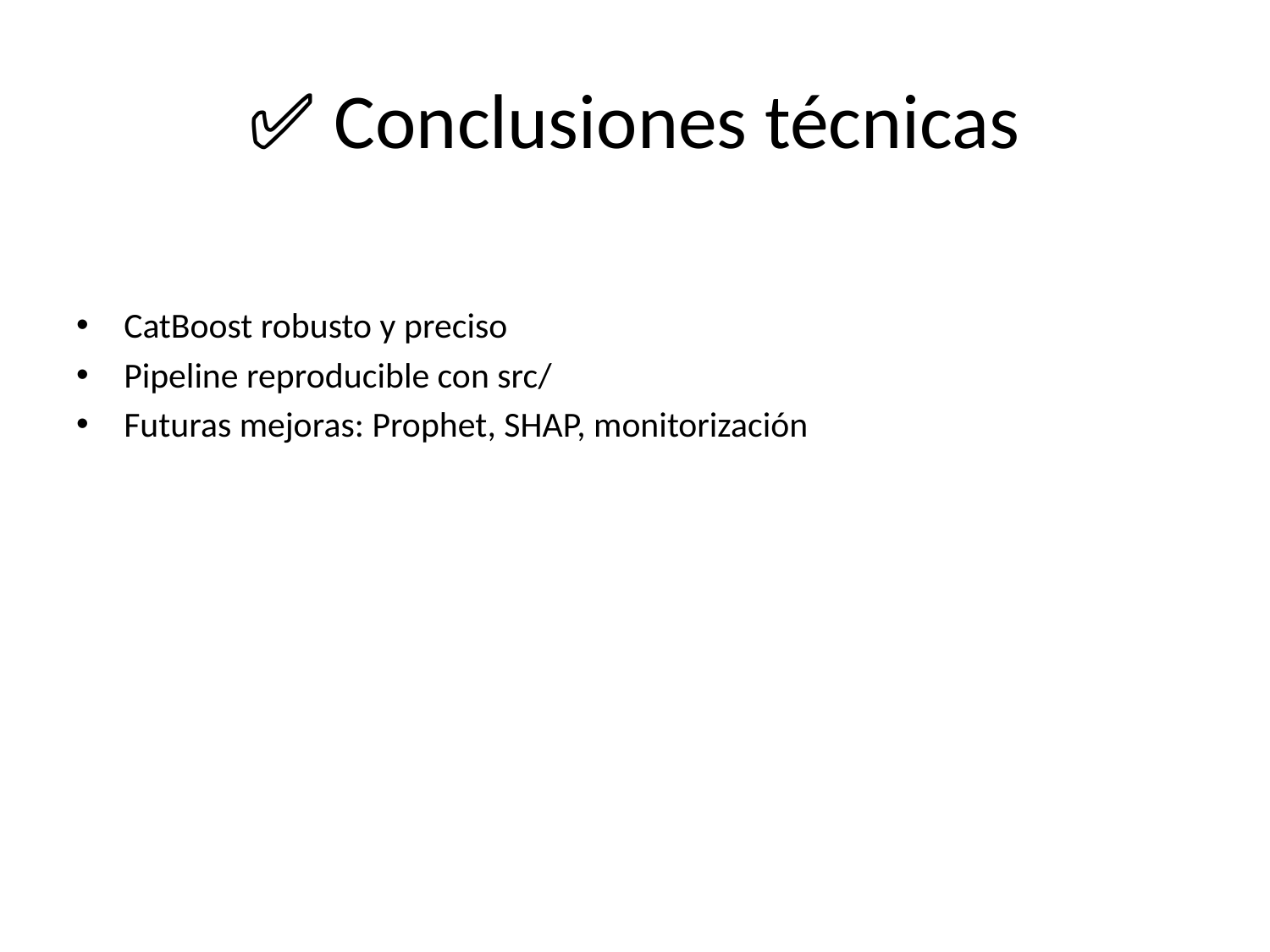

# ✅ Conclusiones técnicas

CatBoost robusto y preciso
Pipeline reproducible con src/
Futuras mejoras: Prophet, SHAP, monitorización